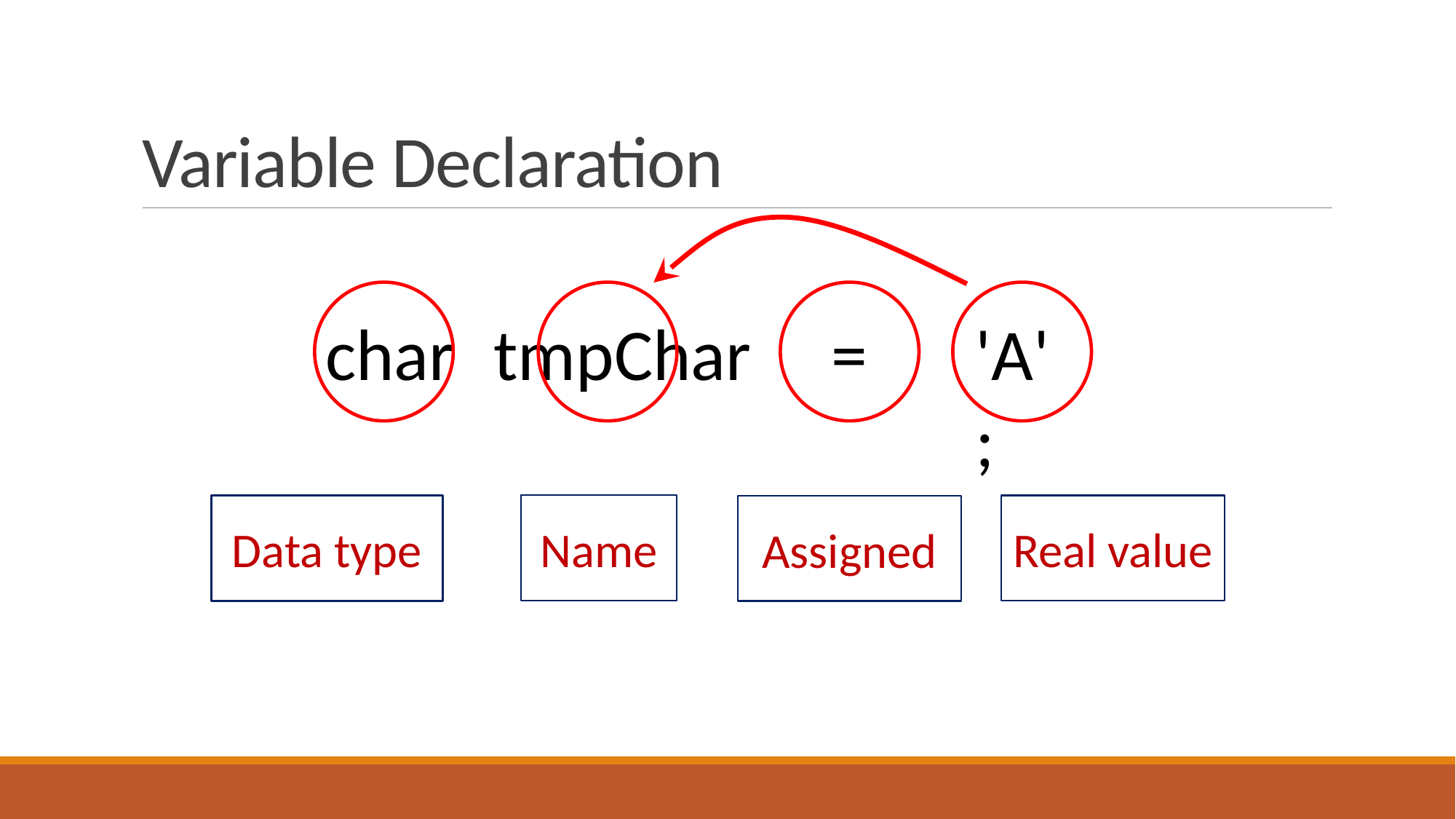

# Variable Declaration

=
'A';
char
tmpChar
Name
Real value
Data type
Assigned